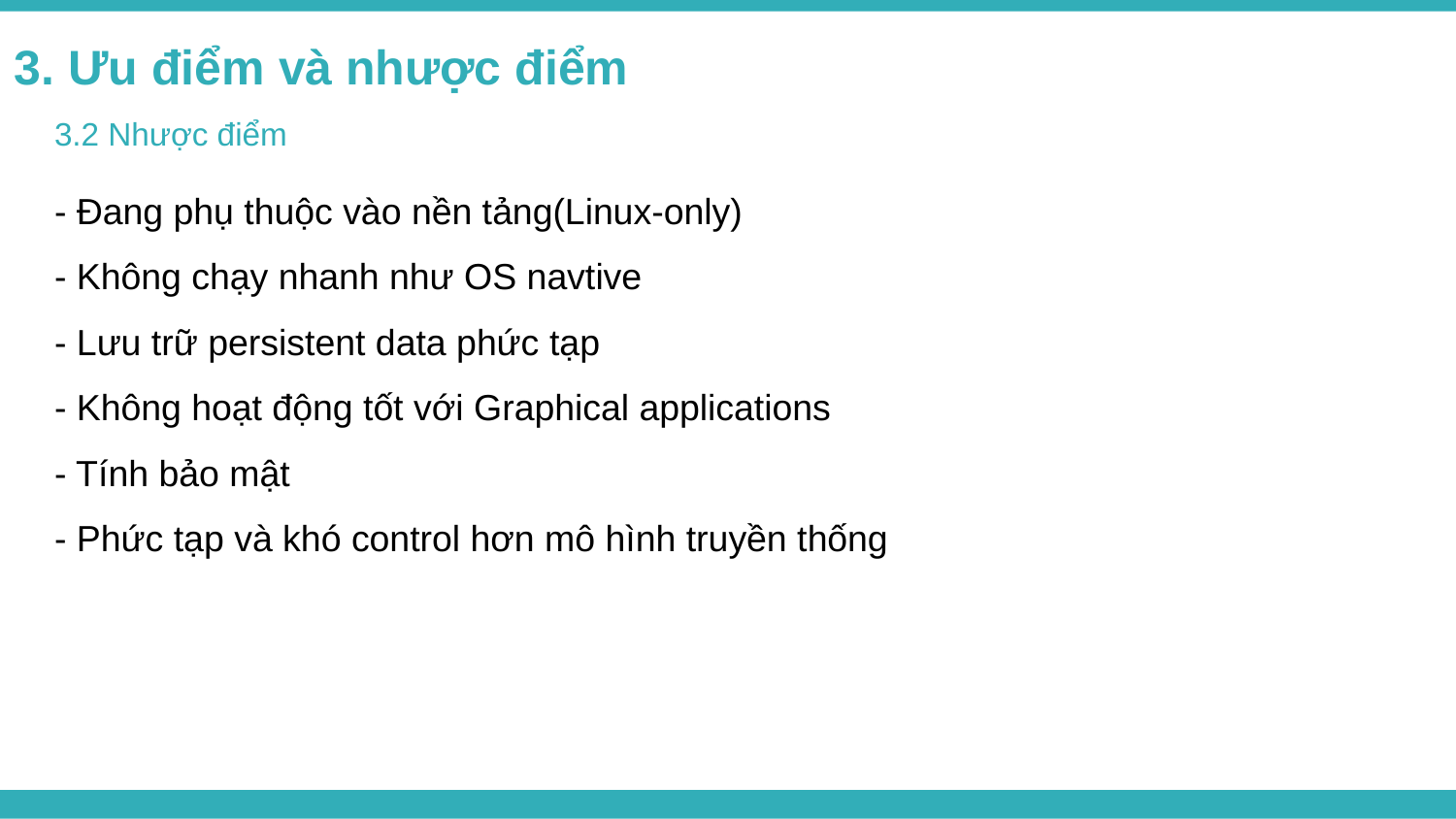

3. Ưu điểm và nhược điểm
3.2 Nhược điểm
- Đang phụ thuộc vào nền tảng(Linux-only)
- Không chạy nhanh như OS navtive
- Lưu trữ persistent data phức tạp
- Không hoạt động tốt với Graphical applications
- Tính bảo mật
- Phức tạp và khó control hơn mô hình truyền thống